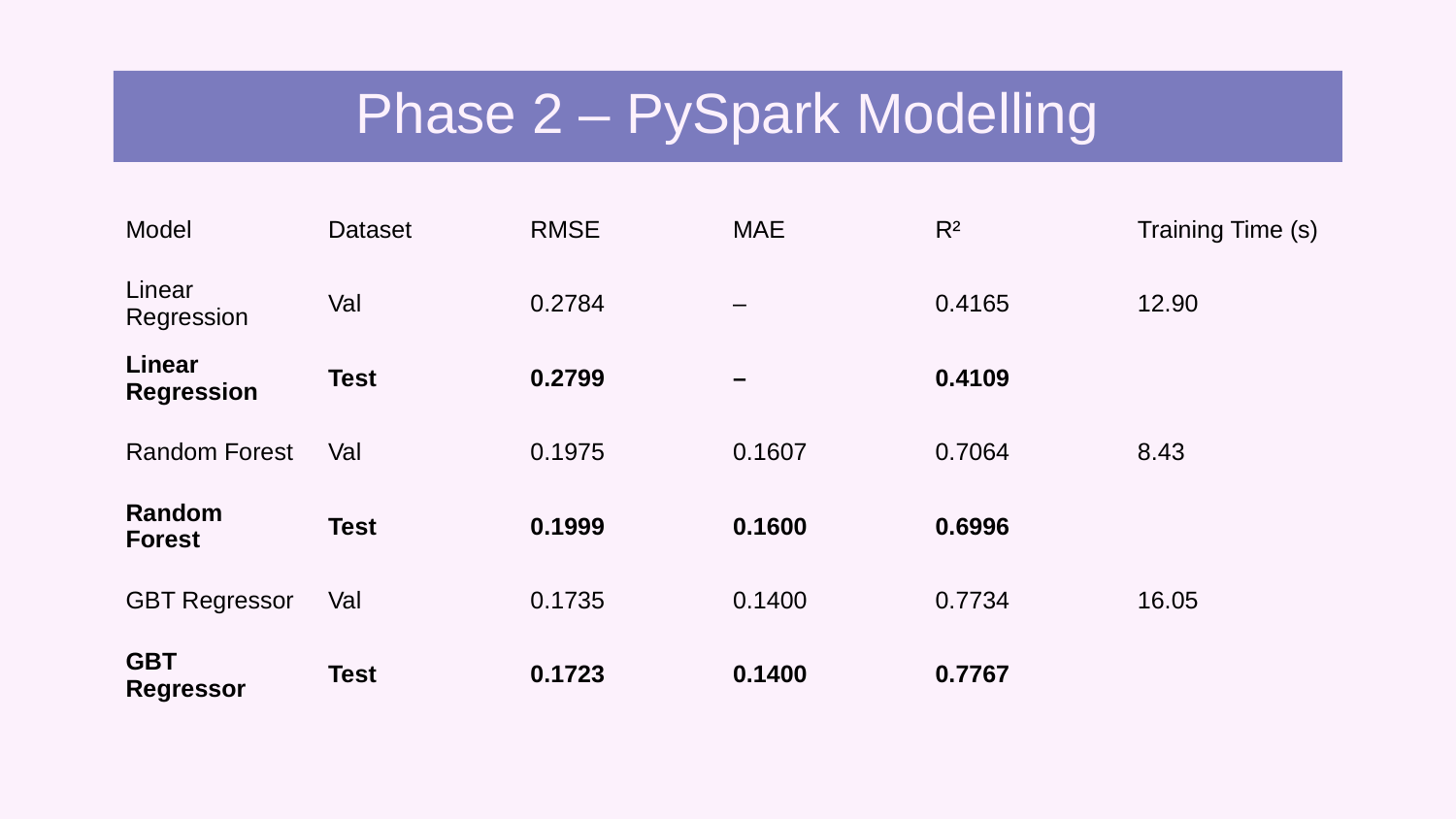

# Phase 2 – PySpark Modelling
| Model | Dataset | RMSE | MAE | R² | Training Time (s) |
| --- | --- | --- | --- | --- | --- |
| Linear Regression | Val | 0.2784 | – | 0.4165 | 12.90 |
| Linear Regression | Test | 0.2799 | – | 0.4109 |  |
| Random Forest | Val | 0.1975 | 0.1607 | 0.7064 | 8.43 |
| Random Forest | Test | 0.1999 | 0.1600 | 0.6996 |  |
| GBT Regressor | Val | 0.1735 | 0.1400 | 0.7734 | 16.05 |
| GBT Regressor | Test | 0.1723 | 0.1400 | 0.7767 |  |